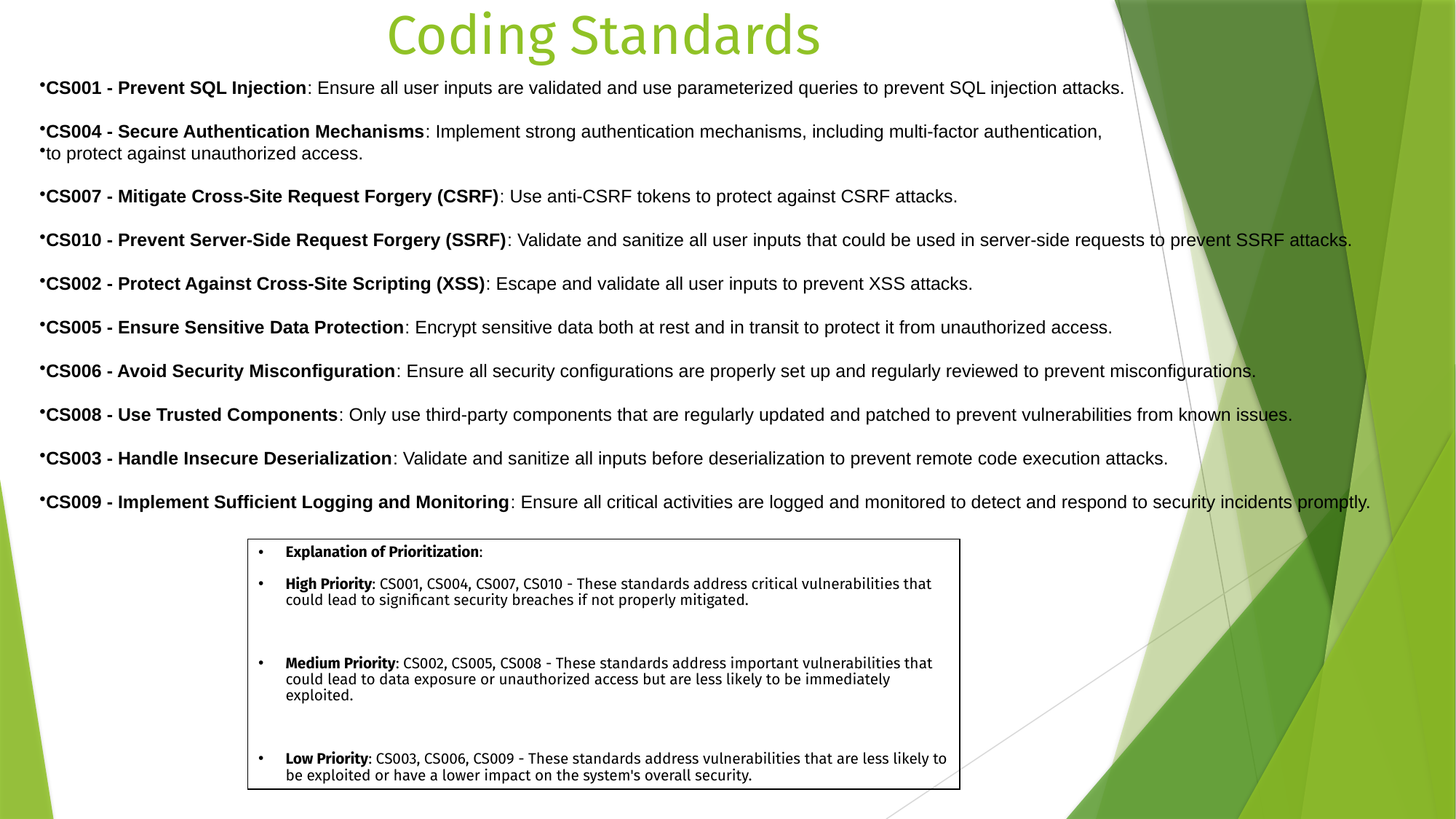

# Coding Standards
CS001 - Prevent SQL Injection: Ensure all user inputs are validated and use parameterized queries to prevent SQL injection attacks.

CS004 - Secure Authentication Mechanisms: Implement strong authentication mechanisms, including multi-factor authentication,
to protect against unauthorized access.

CS007 - Mitigate Cross-Site Request Forgery (CSRF): Use anti-CSRF tokens to protect against CSRF attacks.

CS010 - Prevent Server-Side Request Forgery (SSRF): Validate and sanitize all user inputs that could be used in server-side requests to prevent SSRF attacks.

CS002 - Protect Against Cross-Site Scripting (XSS): Escape and validate all user inputs to prevent XSS attacks.

CS005 - Ensure Sensitive Data Protection: Encrypt sensitive data both at rest and in transit to protect it from unauthorized access.

CS006 - Avoid Security Misconfiguration: Ensure all security configurations are properly set up and regularly reviewed to prevent misconfigurations.

CS008 - Use Trusted Components: Only use third-party components that are regularly updated and patched to prevent vulnerabilities from known issues.

CS003 - Handle Insecure Deserialization: Validate and sanitize all inputs before deserialization to prevent remote code execution attacks.

CS009 - Implement Sufficient Logging and Monitoring: Ensure all critical activities are logged and monitored to detect and respond to security incidents promptly.
Explanation of Prioritization:
High Priority: CS001, CS004, CS007, CS010 - These standards address critical vulnerabilities that could lead to significant security breaches if not properly mitigated.

Medium Priority: CS002, CS005, CS008 - These standards address important vulnerabilities that could lead to data exposure or unauthorized access but are less likely to be immediately exploited.

Low Priority: CS003, CS006, CS009 - These standards address vulnerabilities that are less likely to be exploited or have a lower impact on the system's overall security.